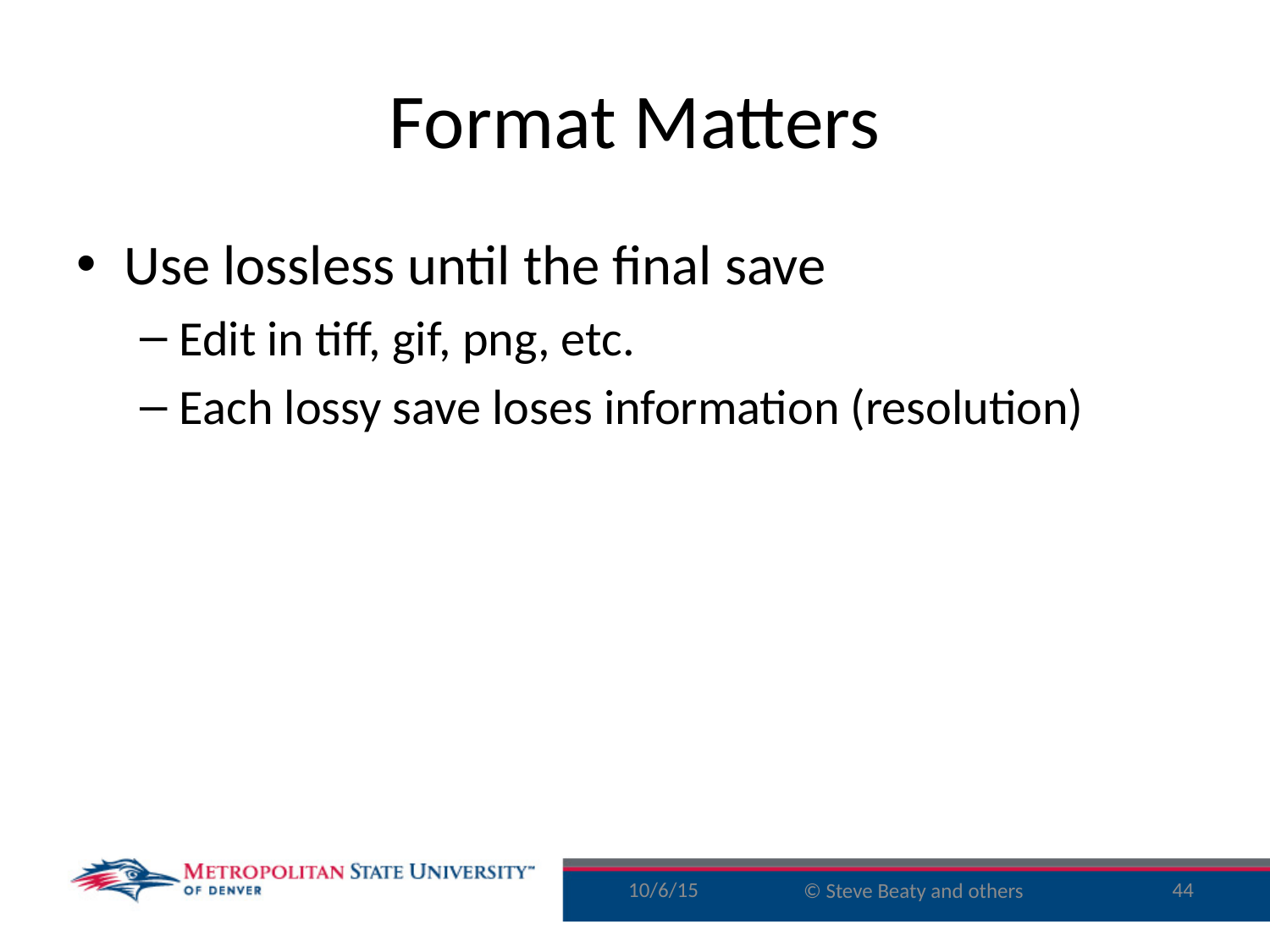

# Format Matters
Use lossless until the final save
Edit in tiff, gif, png, etc.
Each lossy save loses information (resolution)
10/6/15
44
© Steve Beaty and others